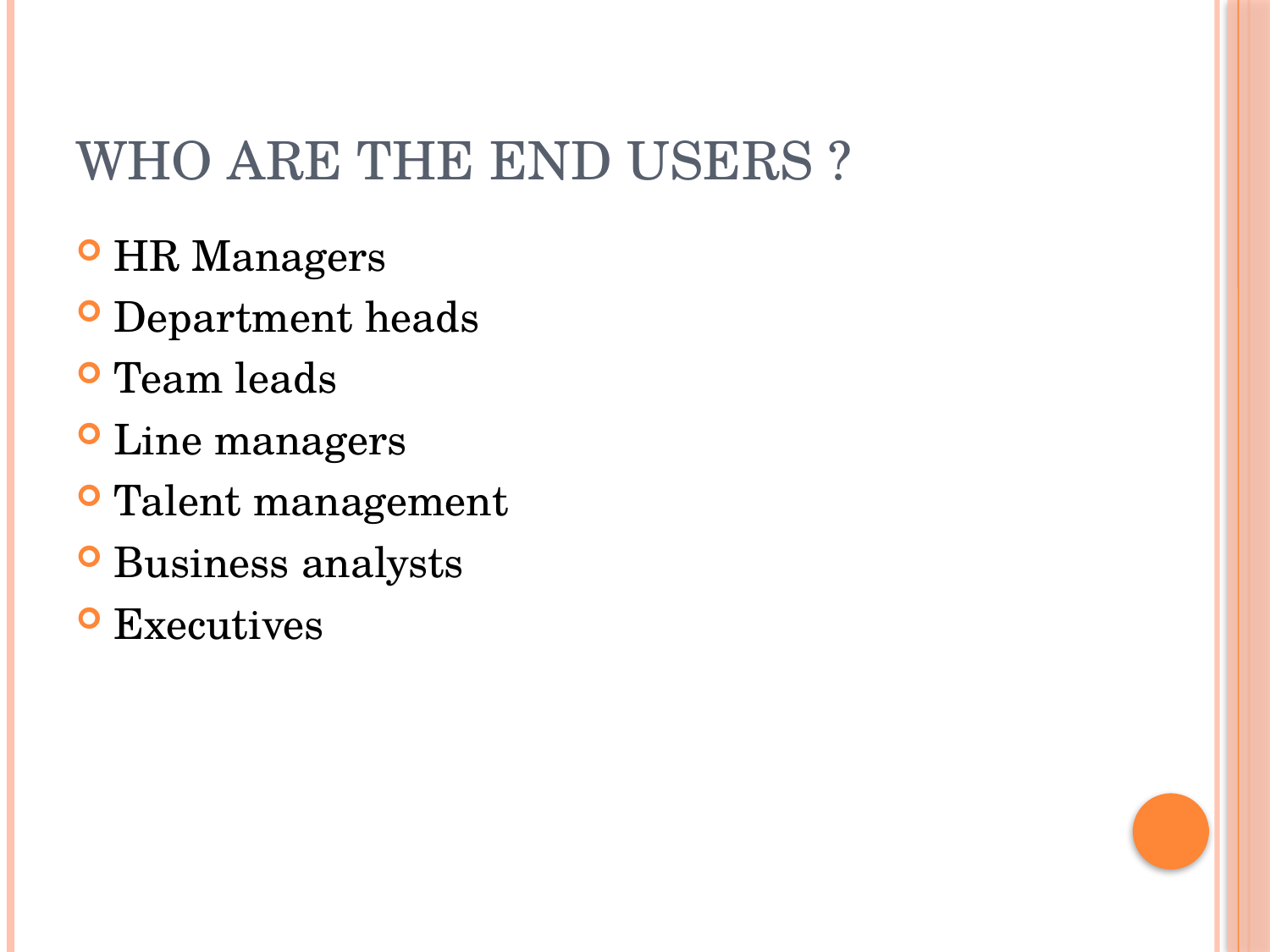

# Who are the end users ?
HR Managers
Department heads
Team leads
Line managers
Talent management
Business analysts
Executives